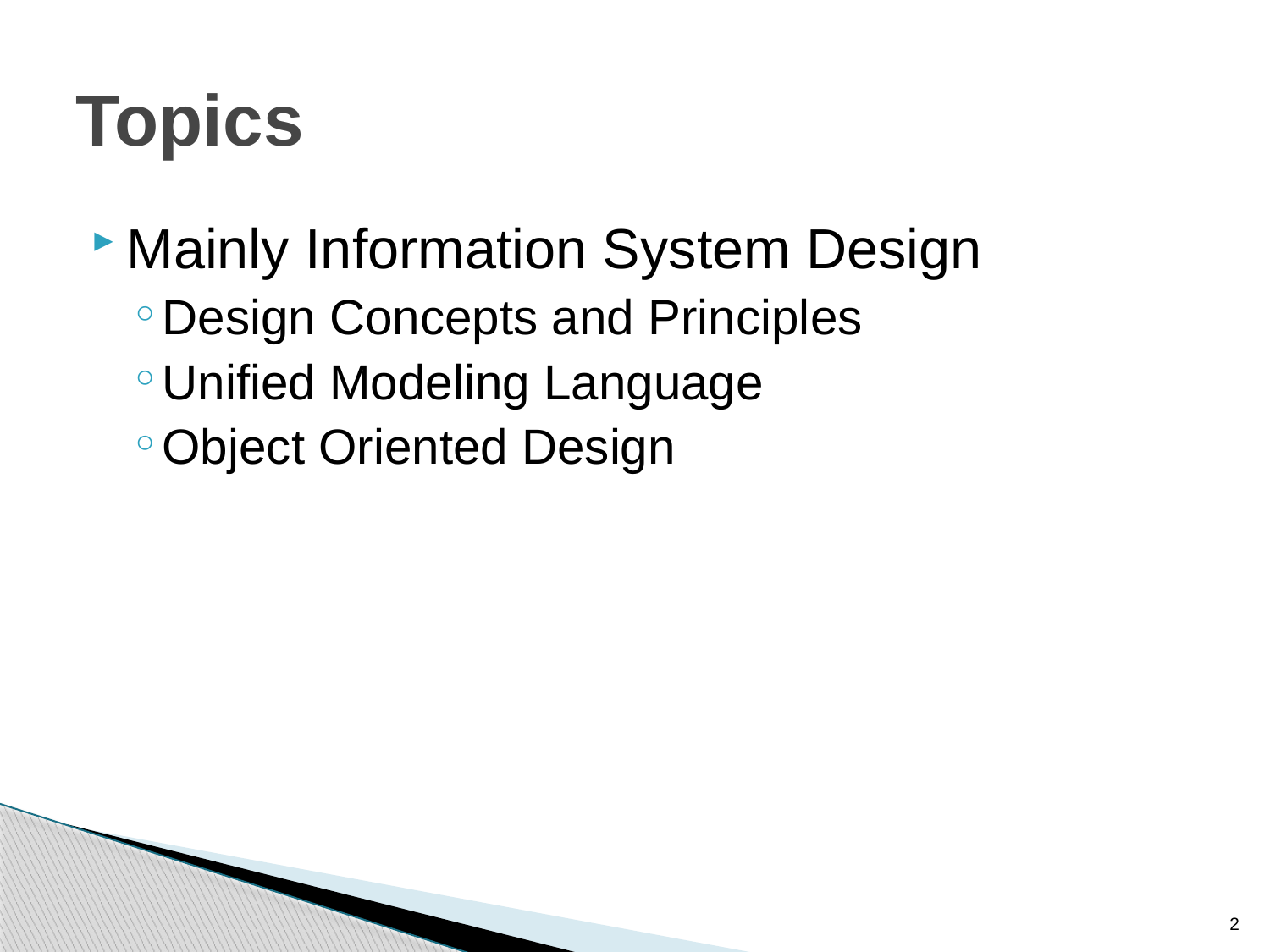

# Topics
Mainly Information System Design
Design Concepts and Principles
Unified Modeling Language
Object Oriented Design

2